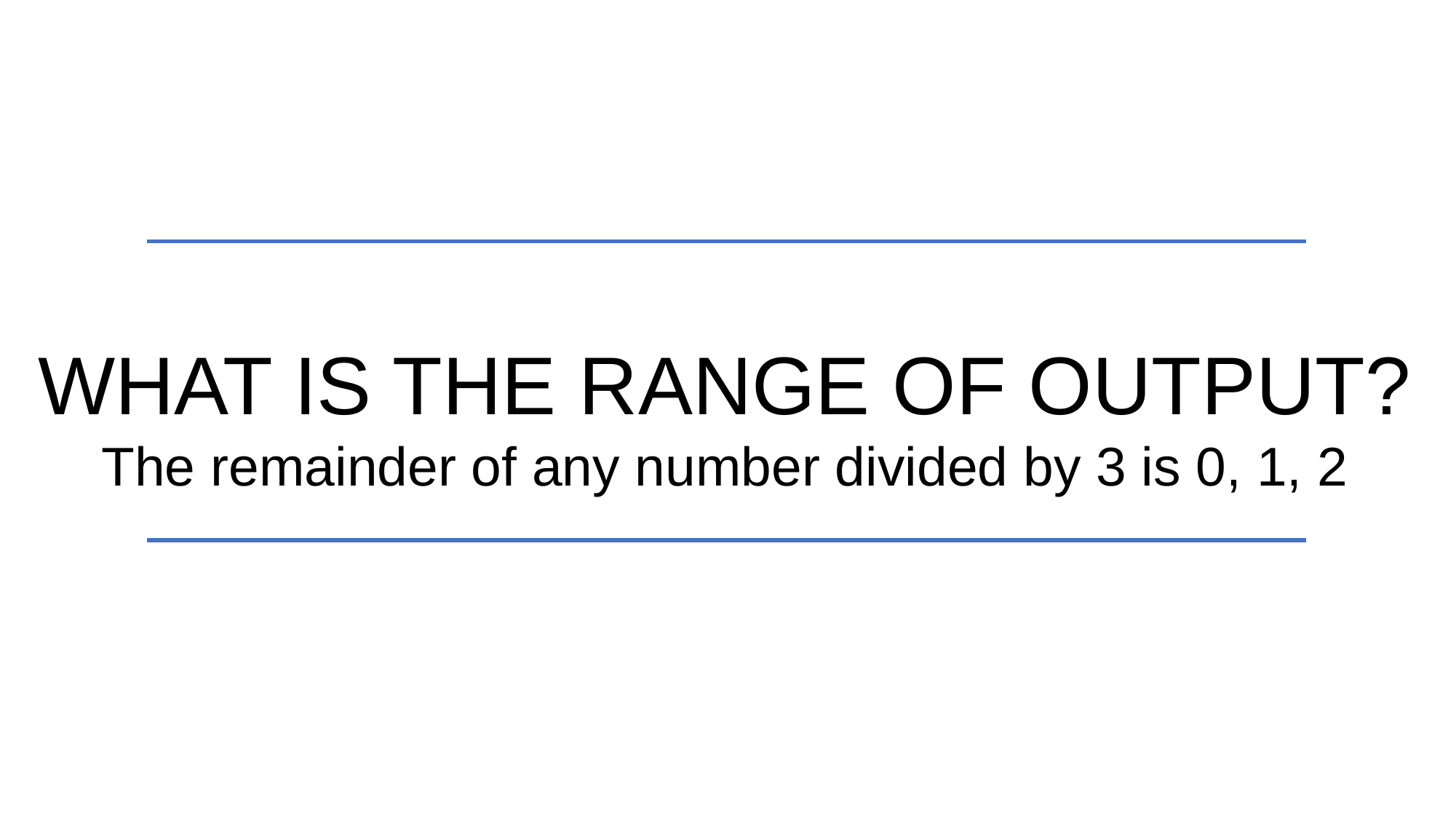

What is the range of output?
The remainder of any number divided by 3 is 0, 1, 2